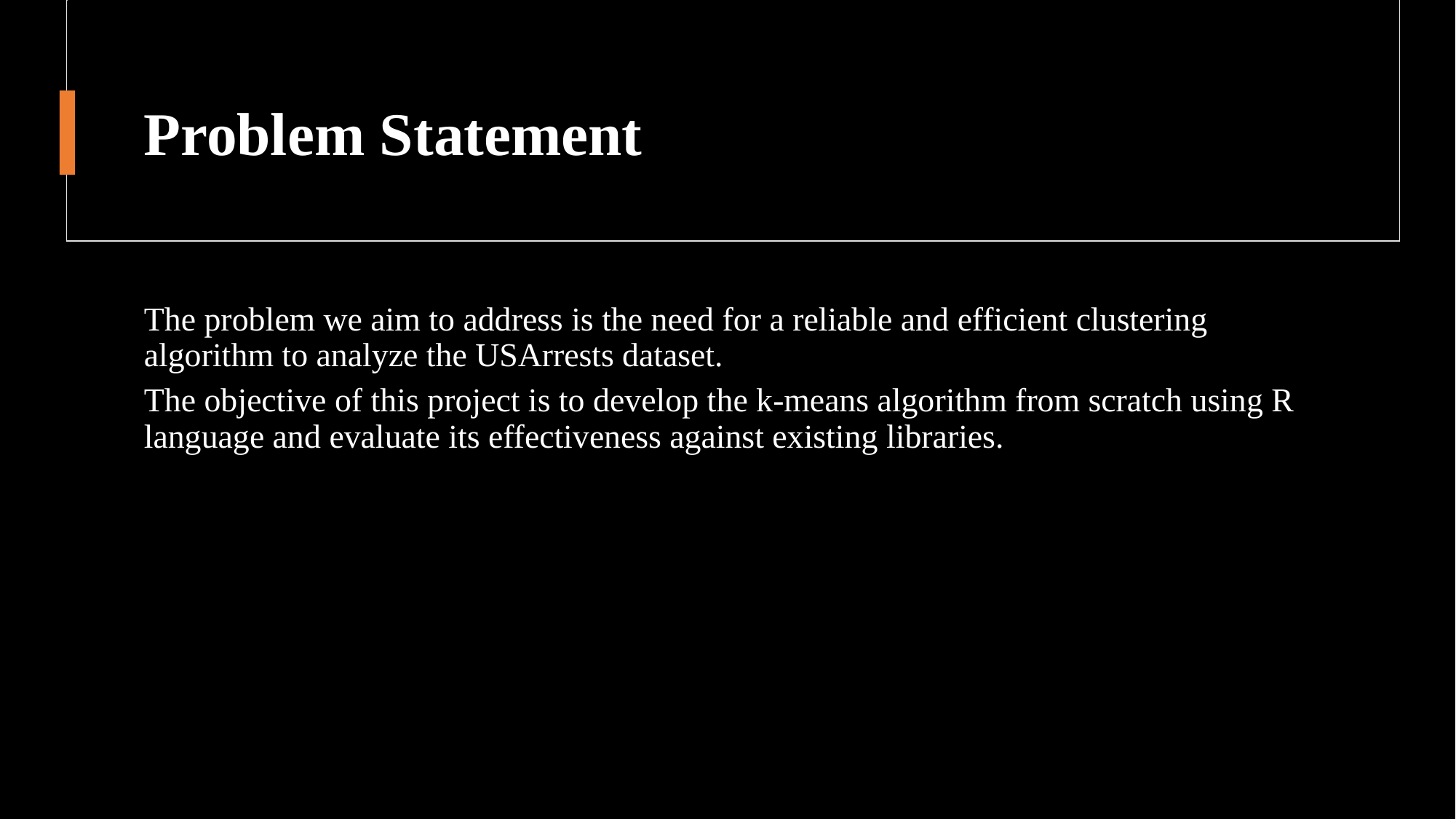

# Problem Statement

The problem we aim to address is the need for a reliable and efficient clustering algorithm to analyze the USArrests dataset.
The objective of this project is to develop the k-means algorithm from scratch using R language and evaluate its effectiveness against existing libraries.